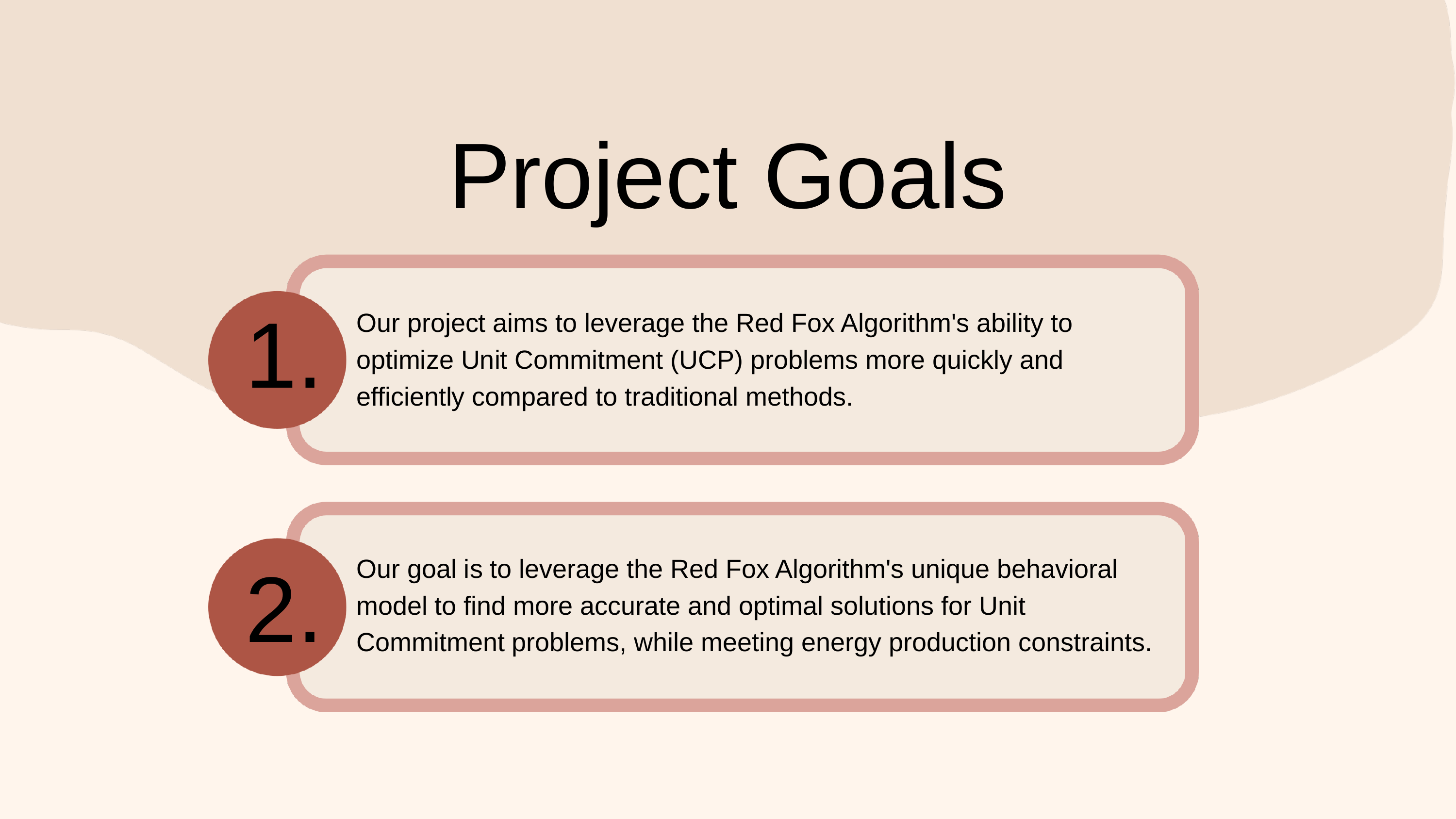

Project Goals

1.
Our project aims to leverage the Red Fox Algorithm's ability to optimize Unit Commitment (UCP) problems more quickly and efficiently compared to traditional methods.
2.
Our goal is to leverage the Red Fox Algorithm's unique behavioral model to find more accurate and optimal solutions for Unit Commitment problems, while meeting energy production constraints.